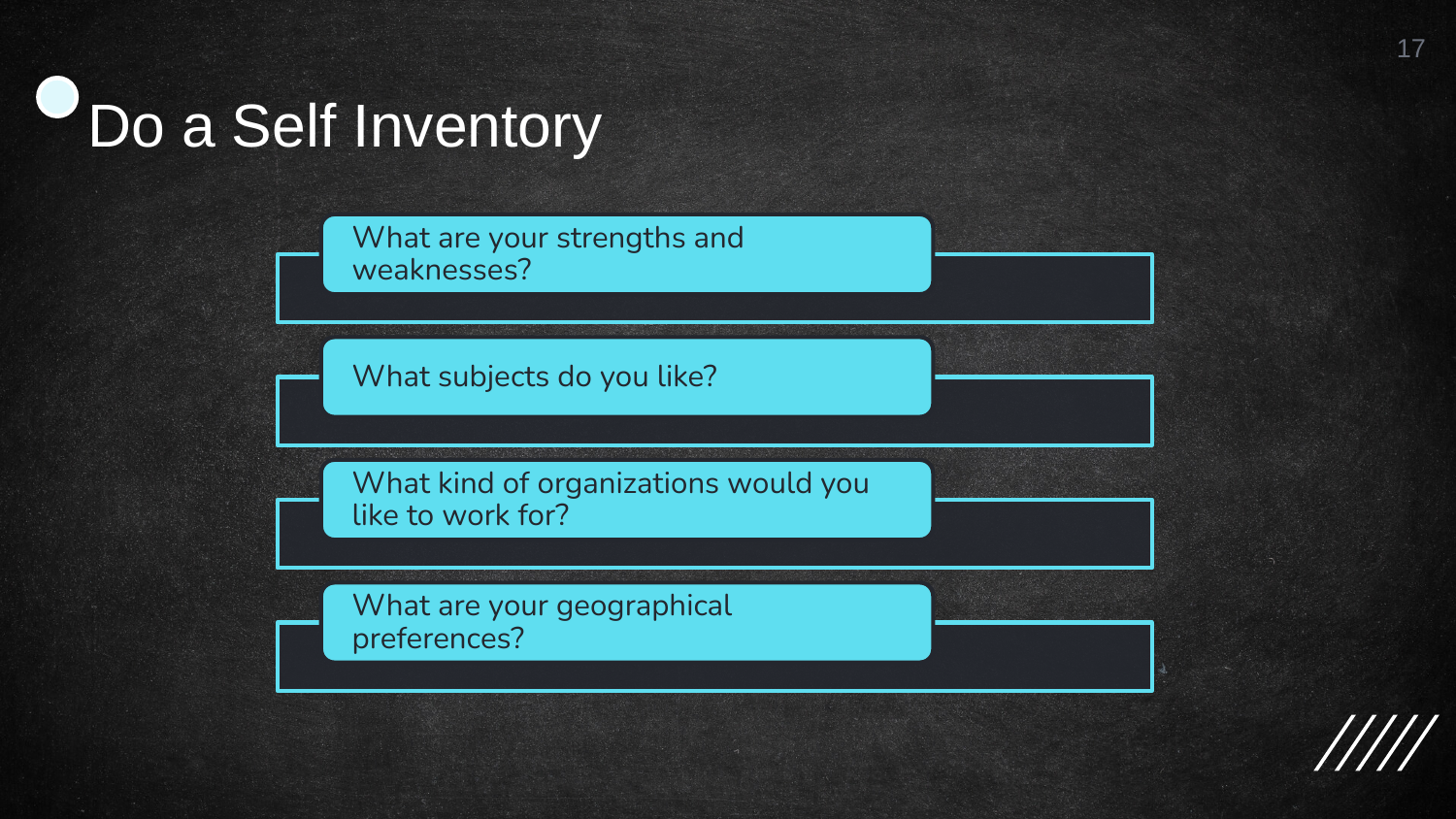

17
# Do a Self Inventory
What are your strengths and weaknesses?
What subjects do you like?
What kind of organizations would you like to work for?
What are your geographical preferences?